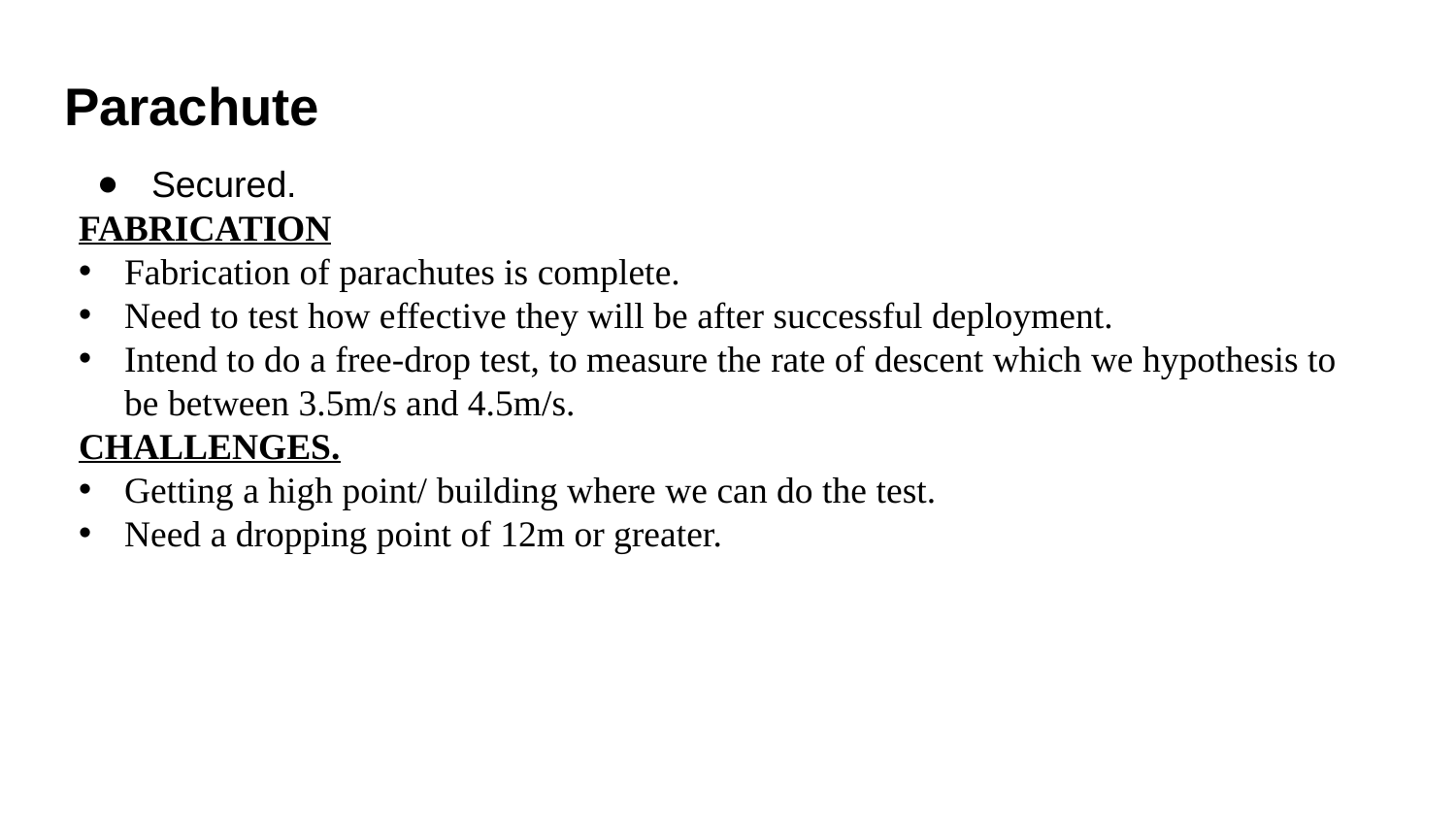

# Parachute
Secured.
FABRICATION
Fabrication of parachutes is complete.
Need to test how effective they will be after successful deployment.
Intend to do a free-drop test, to measure the rate of descent which we hypothesis to be between 3.5m/s and 4.5m/s.
CHALLENGES.
Getting a high point/ building where we can do the test.
Need a dropping point of 12m or greater.